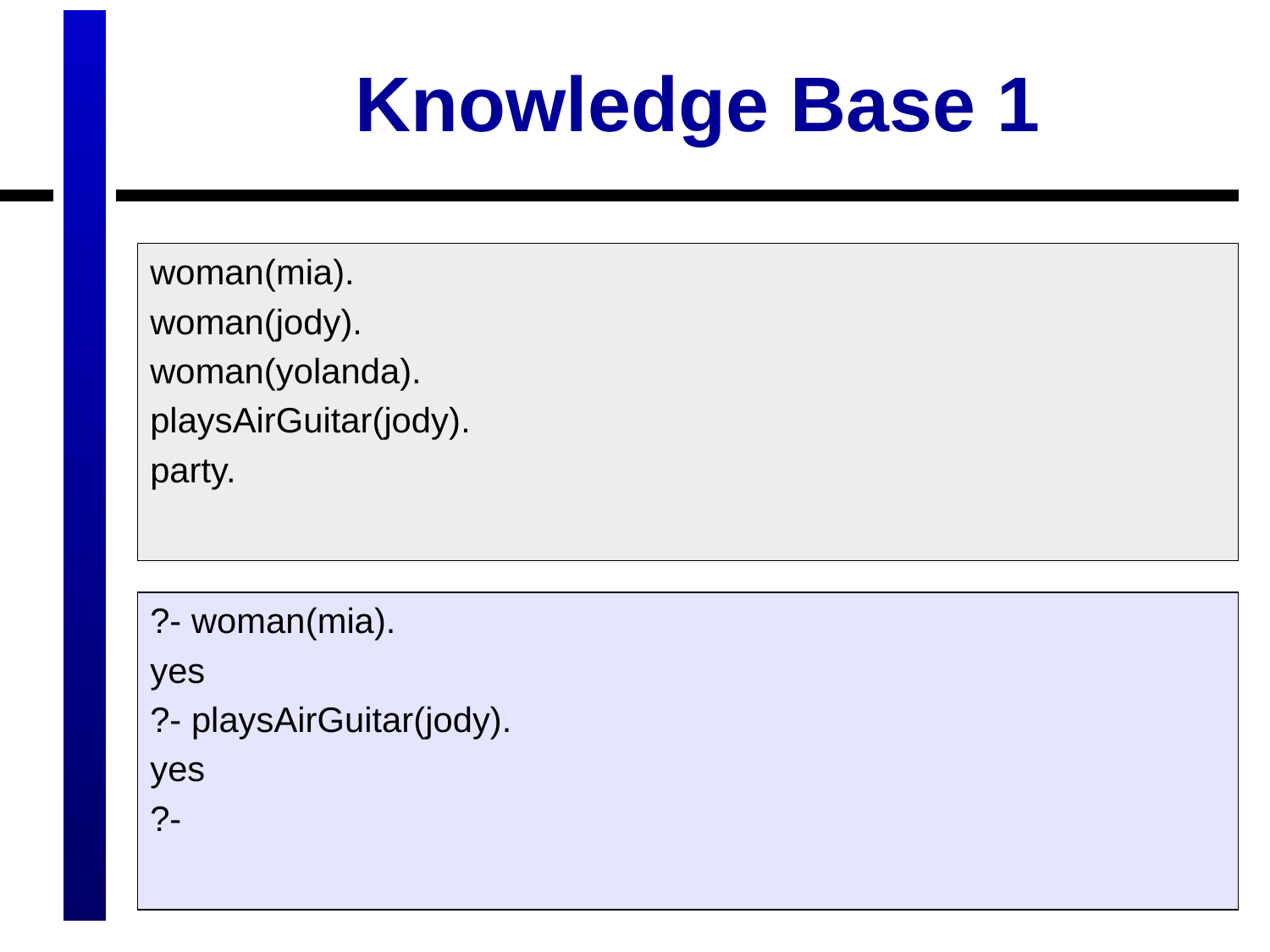

# Knowledge Base 1
woman(mia).
woman(jody).
woman(yolanda).
playsAirGuitar(jody).
party.
?- woman(mia).
yes
?- playsAirGuitar(jody).
yes
?-